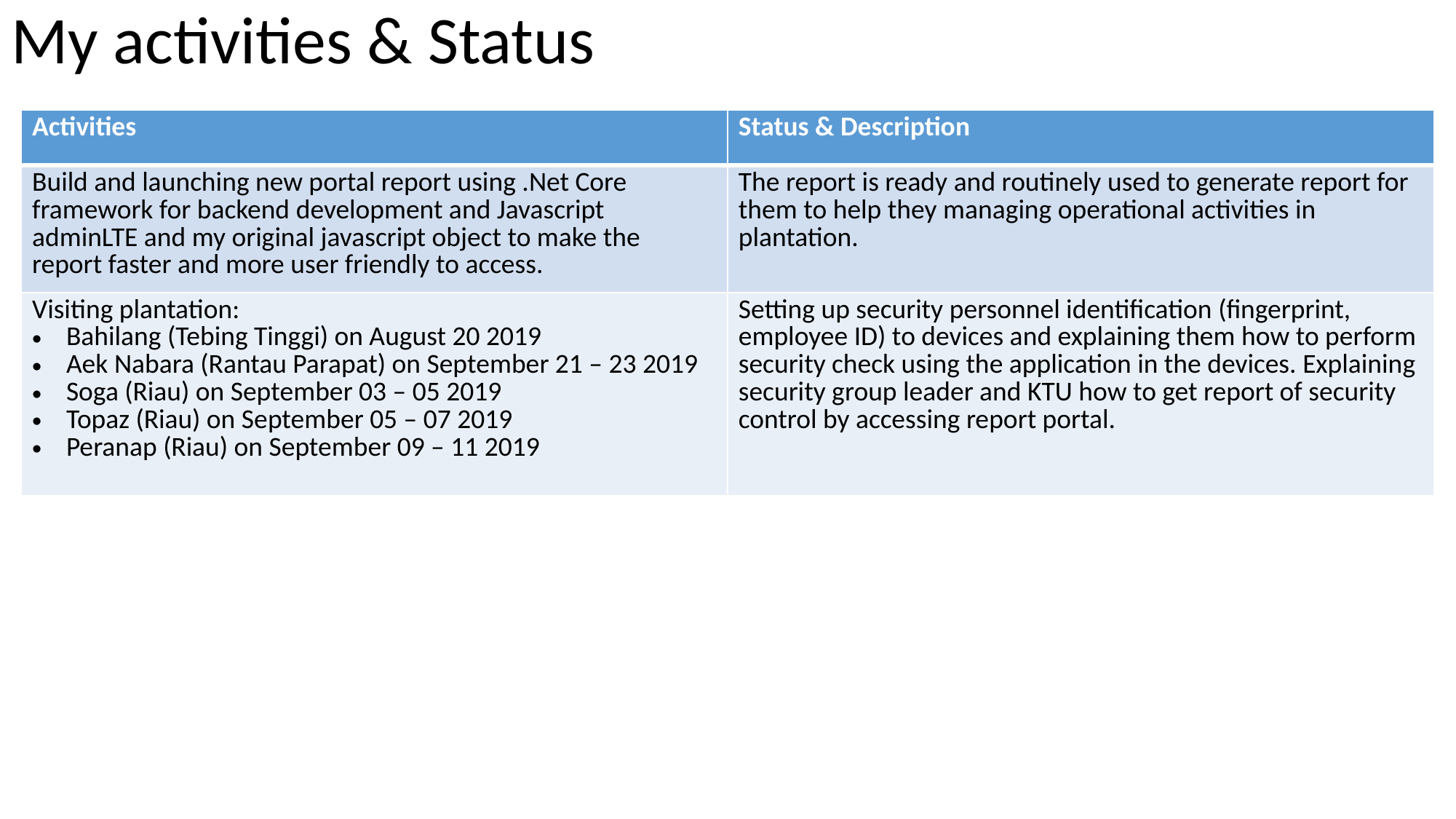

# My activities & Status
| Activities | Status & Description |
| --- | --- |
| Build and launching new portal report using .Net Core framework for backend development and Javascript adminLTE and my original javascript object to make the report faster and more user friendly to access. | The report is ready and routinely used to generate report for them to help they managing operational activities in plantation. |
| Visiting plantation: Bahilang (Tebing Tinggi) on August 20 2019 Aek Nabara (Rantau Parapat) on September 21 – 23 2019 Soga (Riau) on September 03 – 05 2019 Topaz (Riau) on September 05 – 07 2019 Peranap (Riau) on September 09 – 11 2019 | Setting up security personnel identification (fingerprint, employee ID) to devices and explaining them how to perform security check using the application in the devices. Explaining security group leader and KTU how to get report of security control by accessing report portal. |